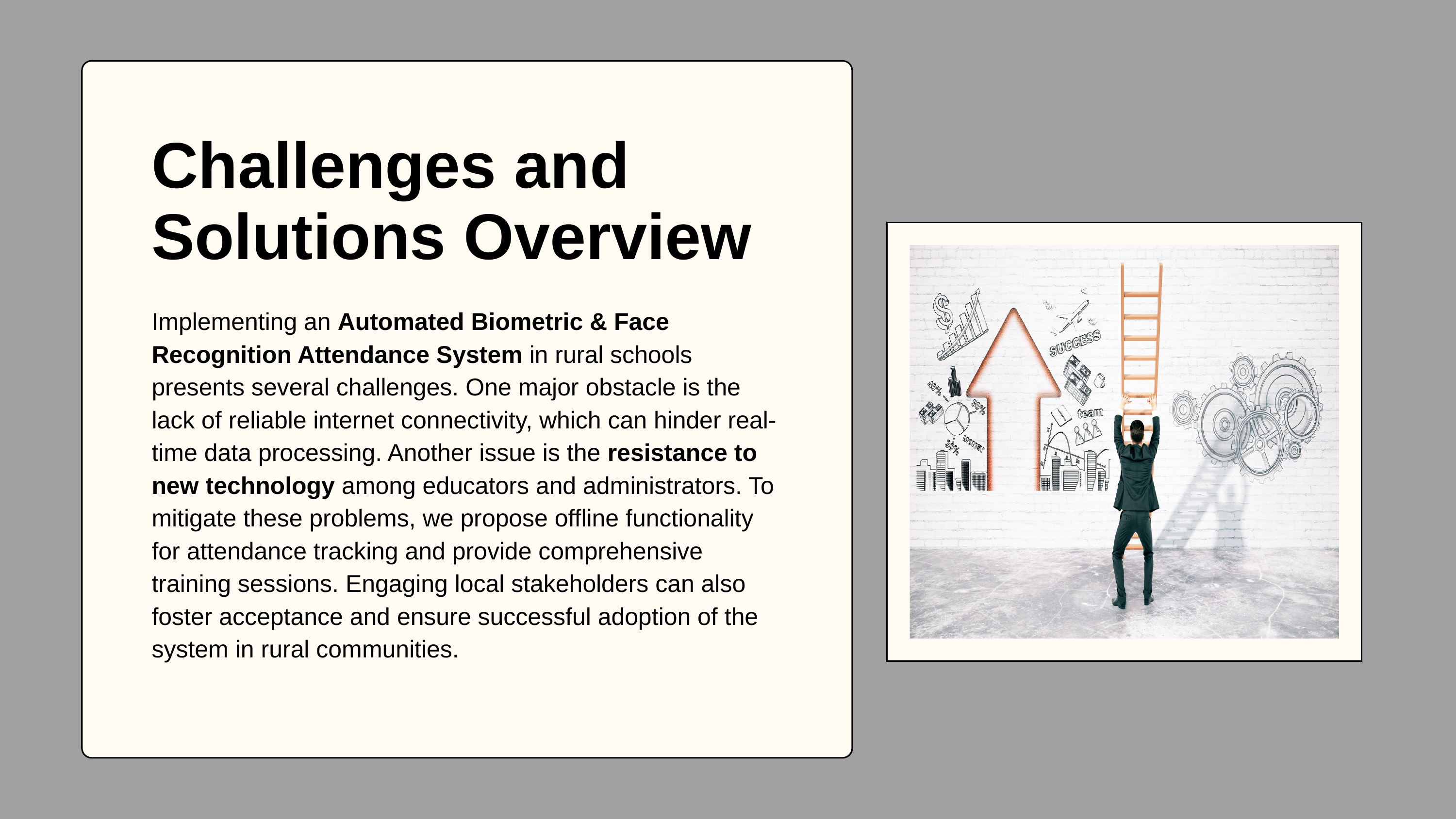

Challenges and Solutions Overview
Implementing an Automated Biometric & Face Recognition Attendance System in rural schools presents several challenges. One major obstacle is the lack of reliable internet connectivity, which can hinder real-time data processing. Another issue is the resistance to new technology among educators and administrators. To mitigate these problems, we propose offline functionality for attendance tracking and provide comprehensive training sessions. Engaging local stakeholders can also foster acceptance and ensure successful adoption of the system in rural communities.